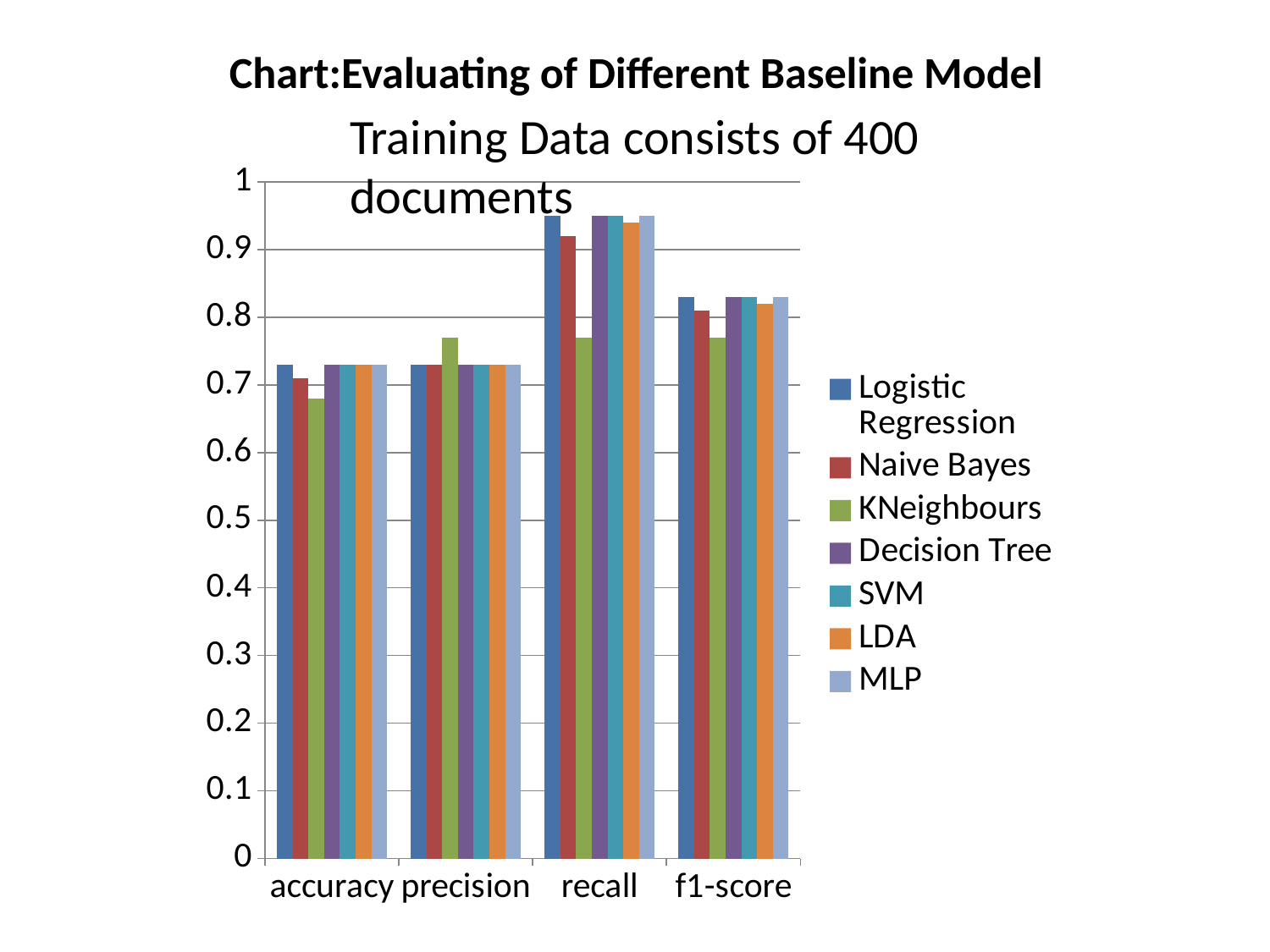

Chart:Evaluating of Different Baseline Model
Training Data consists of 400 documents

### Chart

| Category | Logistic Regression | Naive Bayes | KNeighbours  | Decision Tree | SVM | LDA | MLP |
|---|---|---|---|---|---|---|---|
| accuracy | 0.7300000000000006 | 0.7100000000000006 | 0.68 | 0.7300000000000006 | 0.7300000000000006 | 0.7300000000000006 | 0.7300000000000006 |
| precision | 0.7300000000000006 | 0.7300000000000006 | 0.7700000000000011 | 0.7300000000000006 | 0.7300000000000006 | 0.7300000000000006 | 0.7300000000000006 |
| recall | 0.9500000000000006 | 0.92 | 0.7700000000000011 | 0.9500000000000006 | 0.9500000000000006 | 0.9400000000000006 | 0.9500000000000006 |
| f1-score | 0.8300000000000006 | 0.81 | 0.7700000000000011 | 0.8300000000000006 | 0.8300000000000006 | 0.8200000000000006 | 0.8300000000000006 |